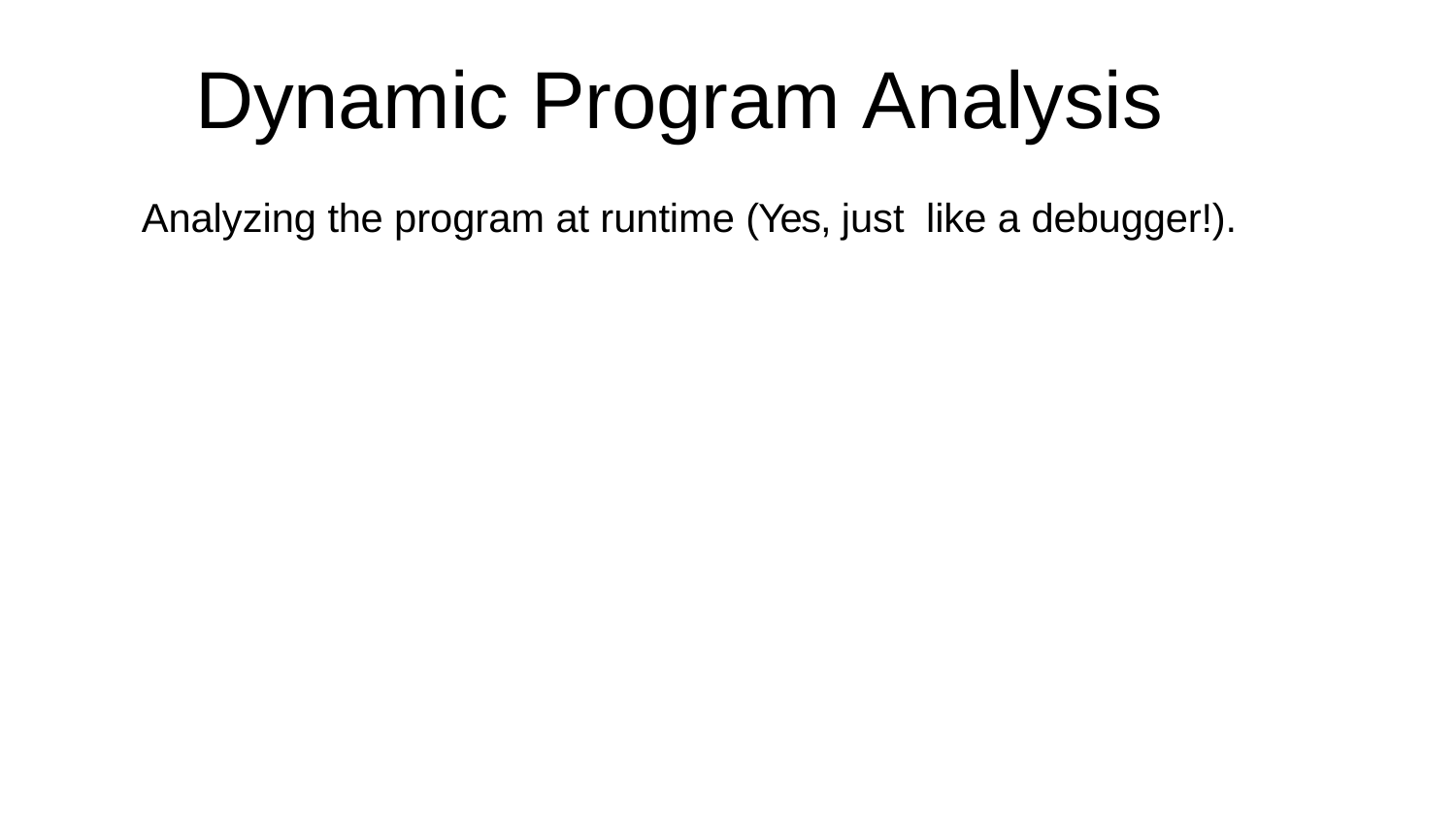

# Dynamic Program Analysis
Analyzing the program at runtime (Yes, just  like a debugger!).